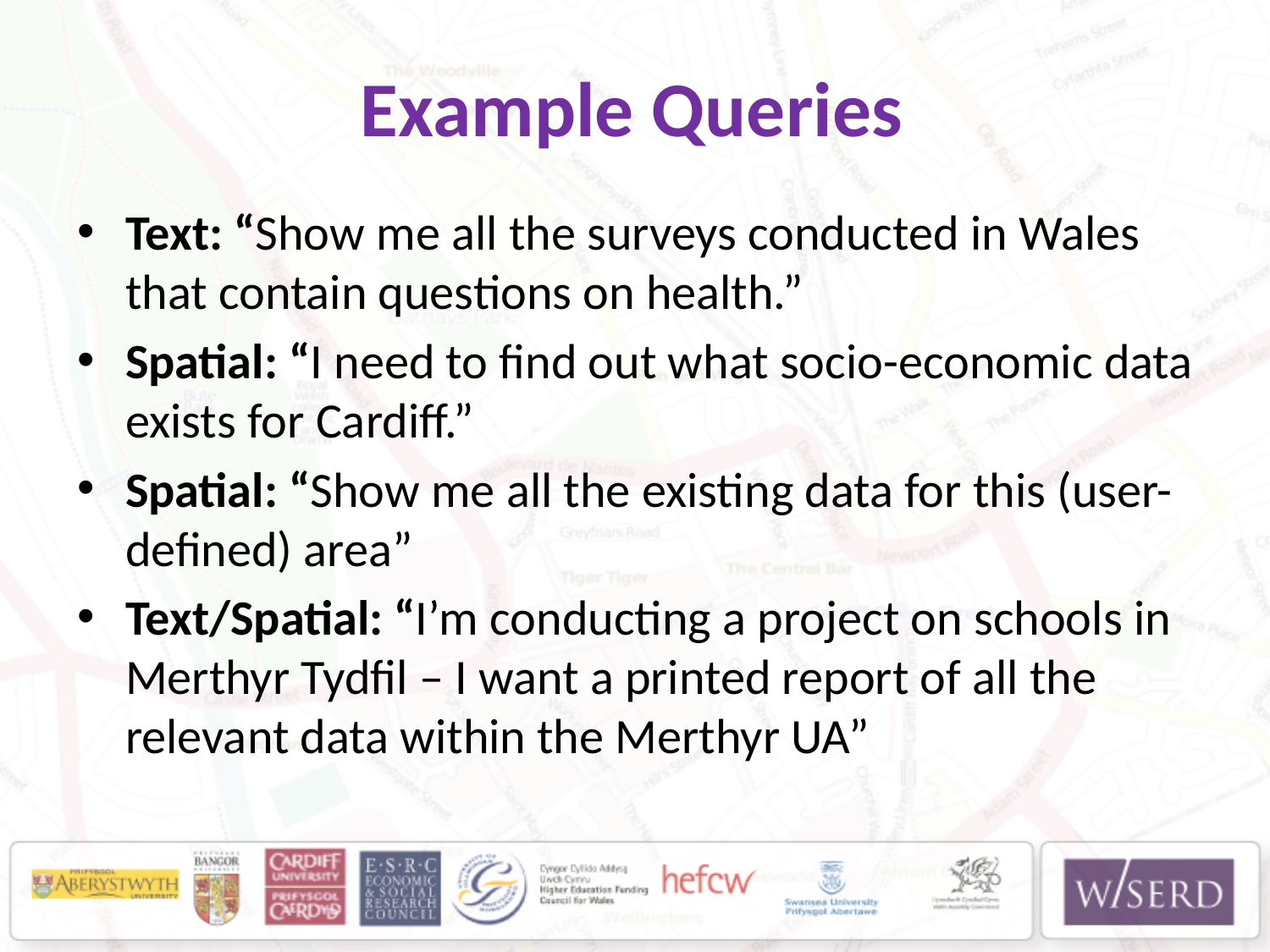

# Example Queries
Text: “Show me all the surveys conducted in Wales that contain questions on health.”
Spatial: “I need to find out what socio-economic data exists for Cardiff.”
Spatial: “Show me all the existing data for this (user-defined) area”
Text/Spatial: “I’m conducting a project on schools in Merthyr Tydfil – I want a printed report of all the relevant data within the Merthyr UA”